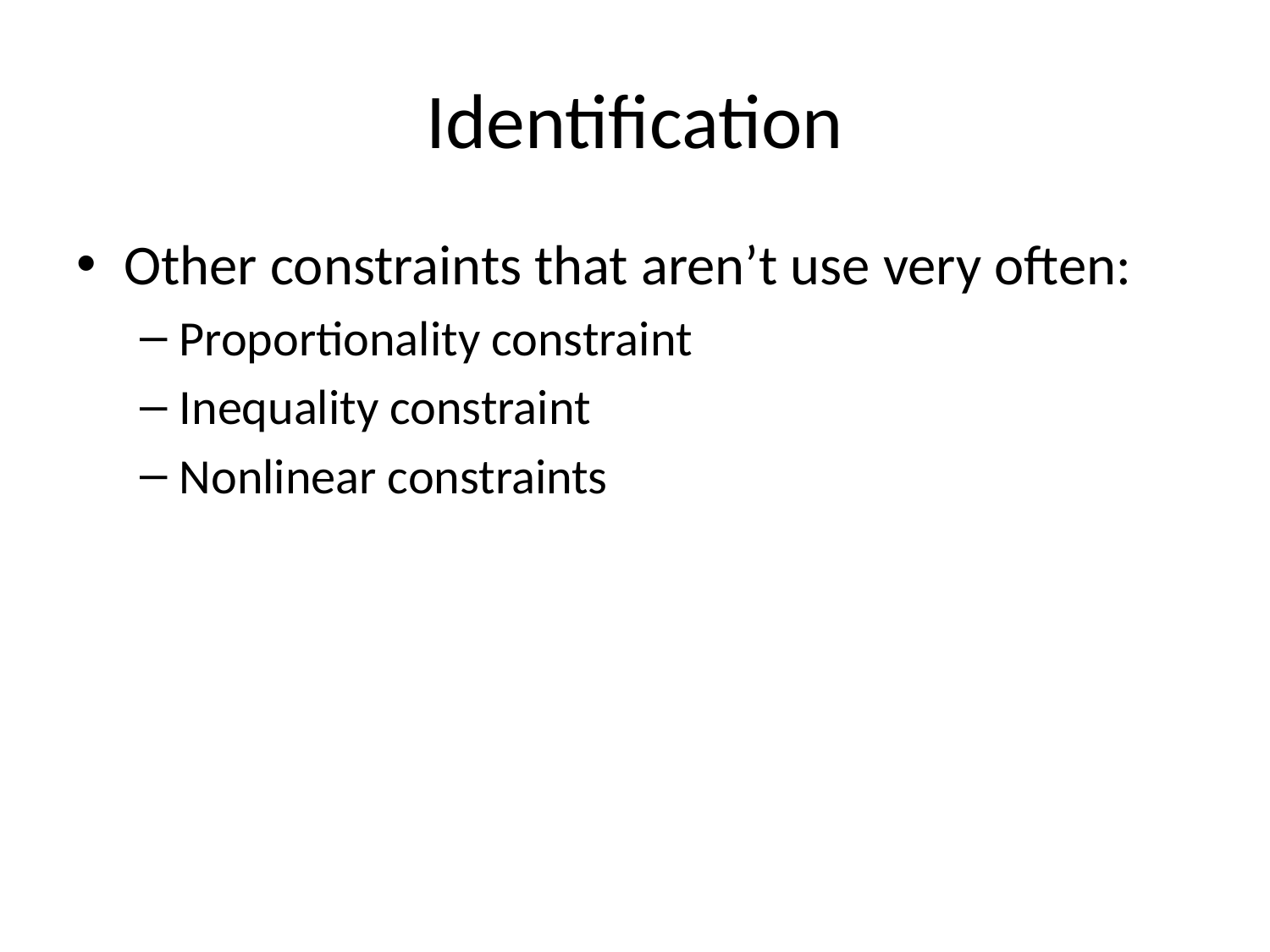

# Identification
Other constraints that aren’t use very often:
Proportionality constraint
Inequality constraint
Nonlinear constraints